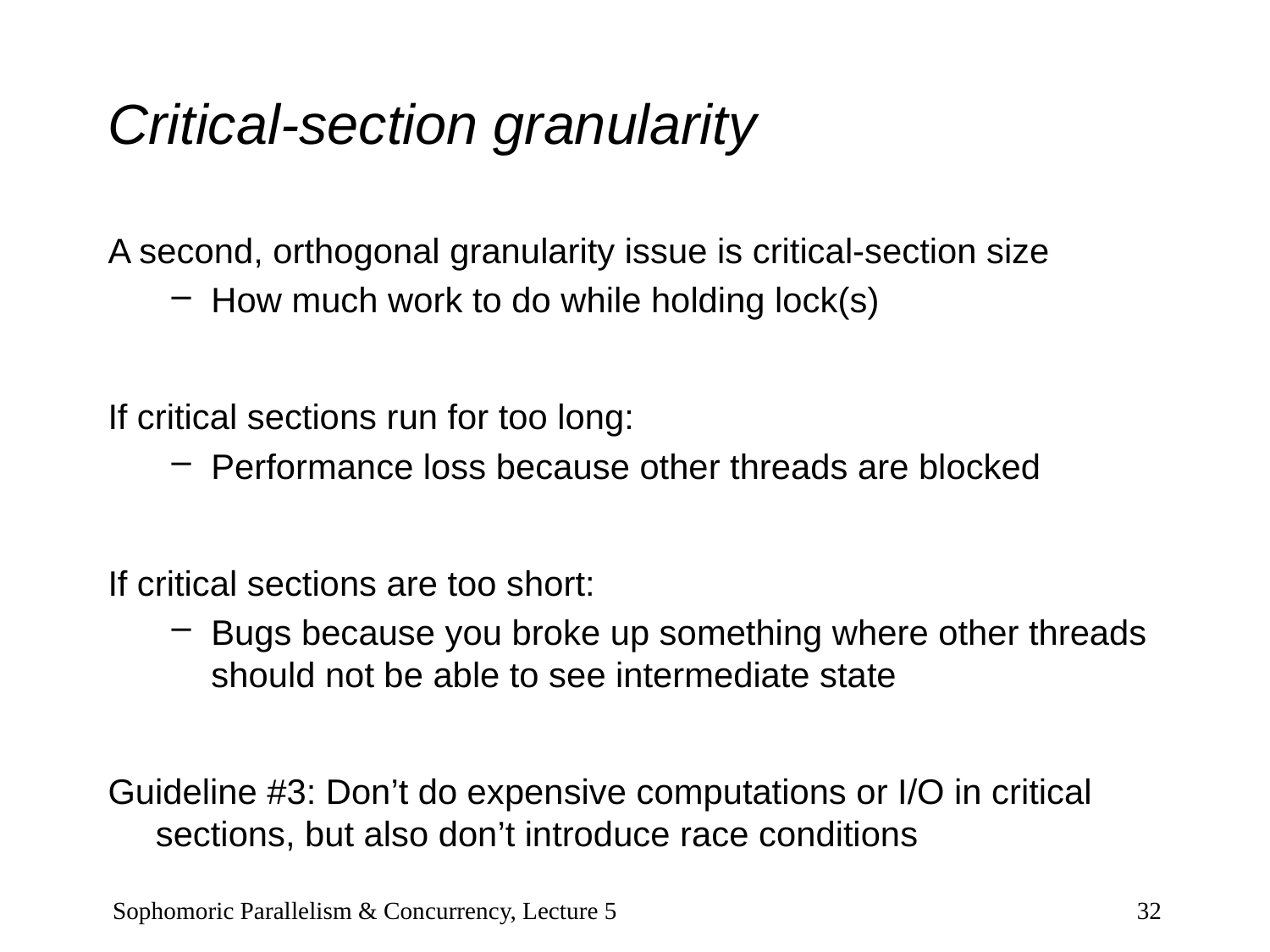

# Critical-section granularity
A second, orthogonal granularity issue is critical-section size
How much work to do while holding lock(s)

If critical sections run for too long:
Performance loss because other threads are blocked

If critical sections are too short:
Bugs because you broke up something where other threads should not be able to see intermediate state

Guideline #3: Don’t do expensive computations or I/O in critical sections, but also don’t introduce race conditions
Sophomoric Parallelism & Concurrency, Lecture 5
32